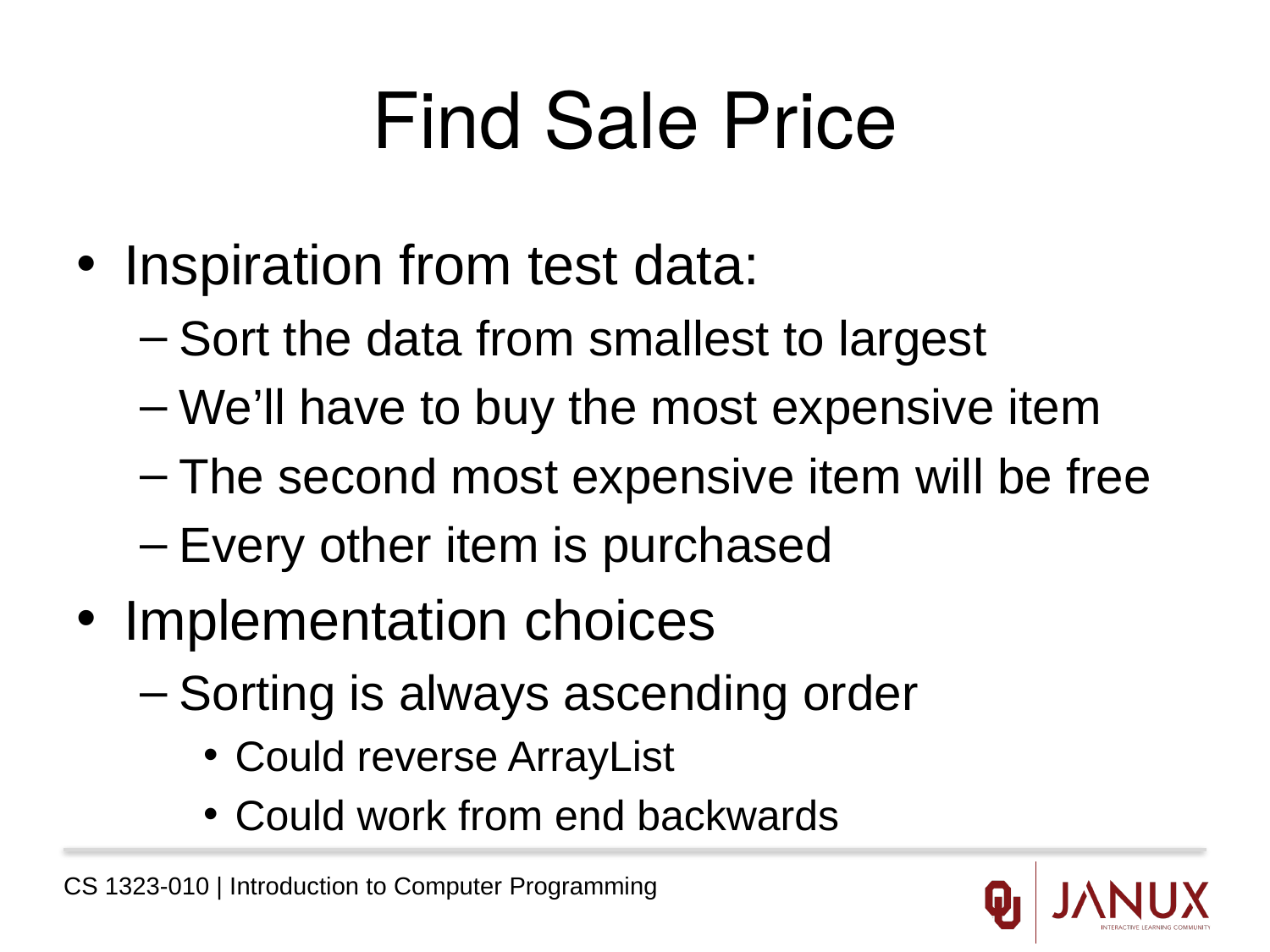

# Find Sale Price
Inspiration from test data:
Sort the data from smallest to largest
We’ll have to buy the most expensive item
The second most expensive item will be free
Every other item is purchased
Implementation choices
Sorting is always ascending order
Could reverse ArrayList
Could work from end backwards